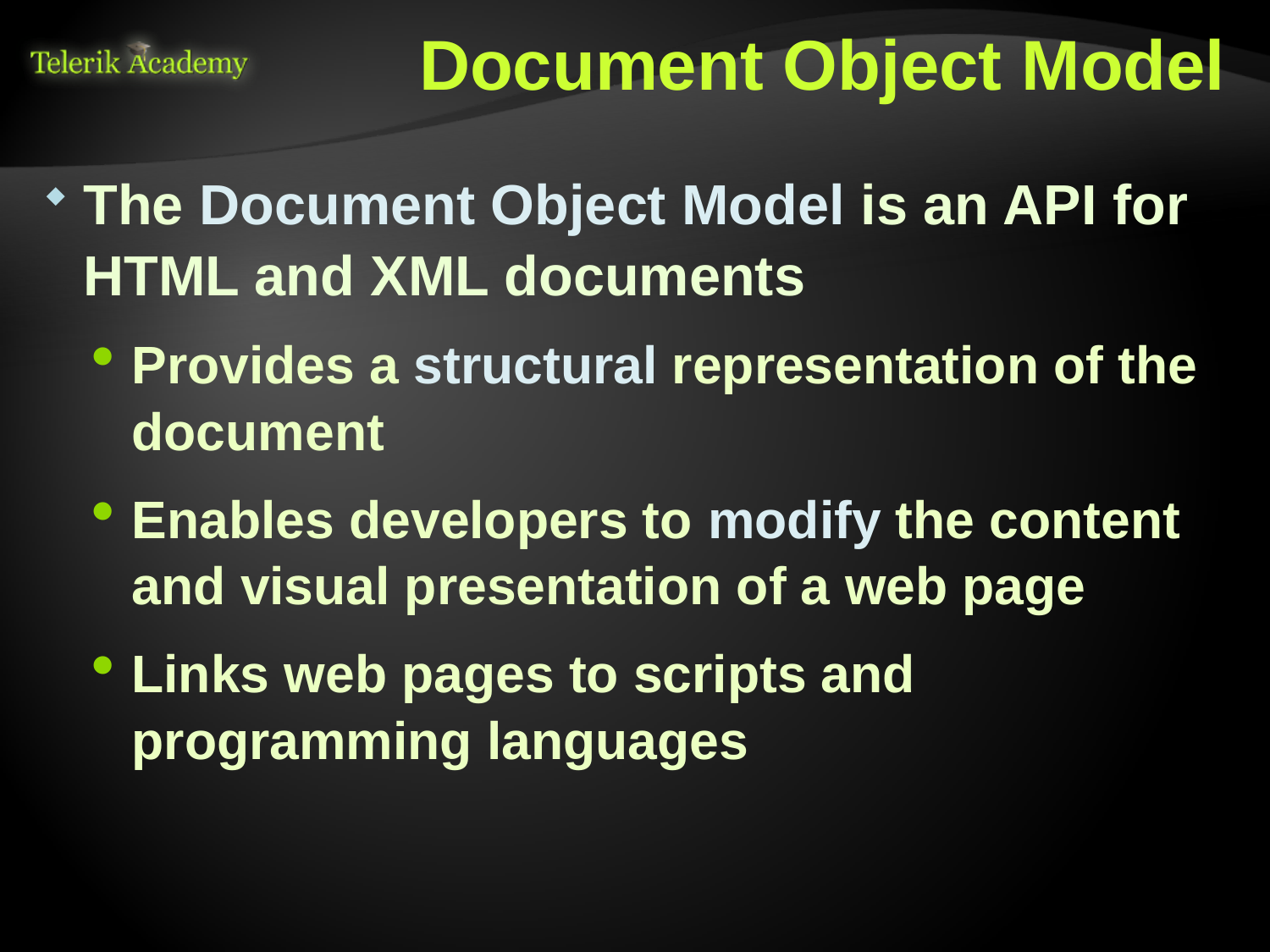

# Document Object Model
The Document Object Model is an API for HTML and XML documents
Provides a structural representation of the document
Enables developers to modify the content and visual presentation of a web page
Links web pages to scripts and programming languages